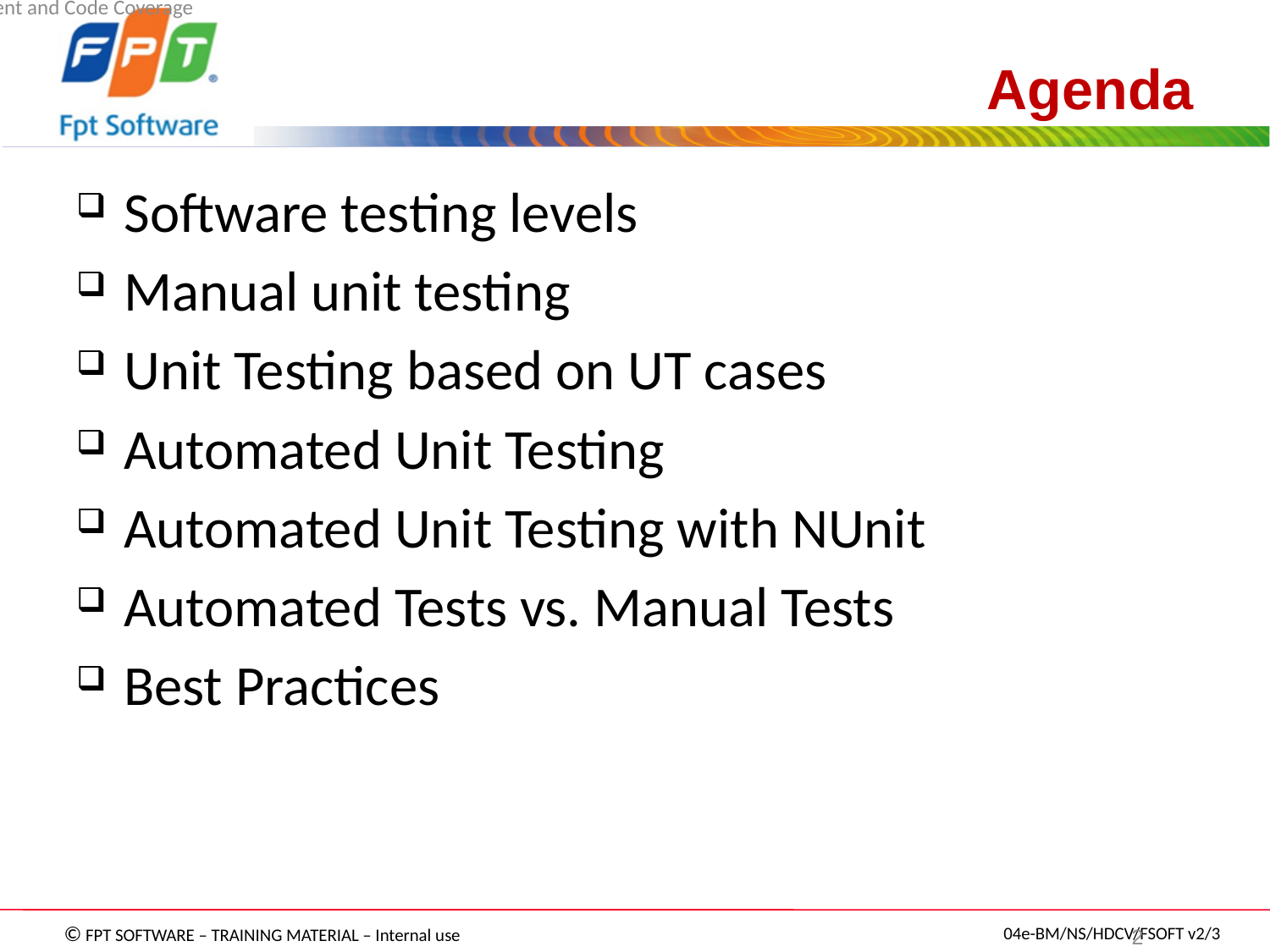

# Agenda
Software testing levels
Manual unit testing
Unit Testing based on UT cases
Automated Unit Testing
Automated Unit Testing with NUnit
Automated Tests vs. Manual Tests
Best Practices
Test Driven Development and Code Coverage
2